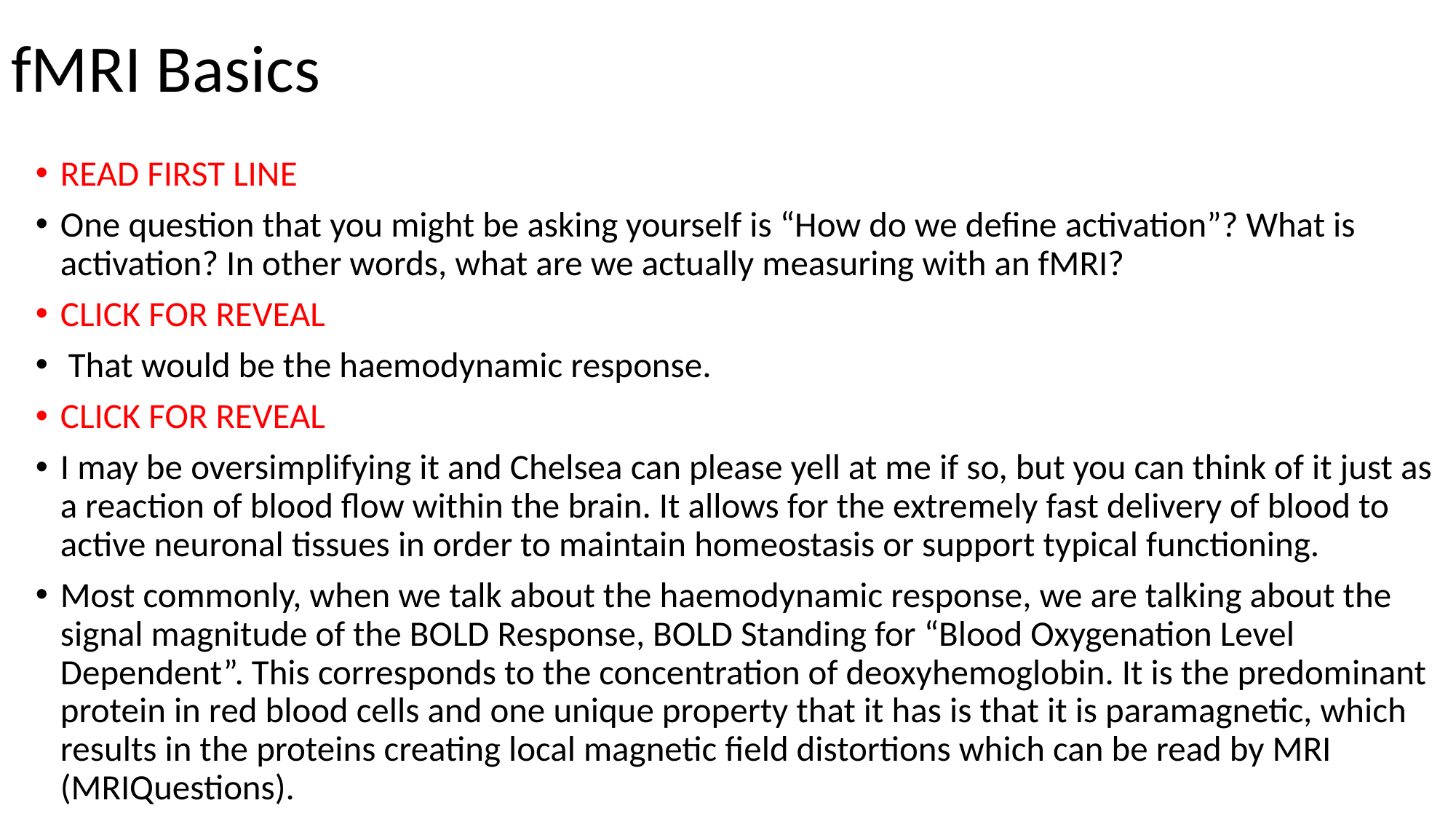

# fMRI Basics
READ FIRST LINE
One question that you might be asking yourself is “How do we define activation”? What is activation? In other words, what are we actually measuring with an fMRI?
CLICK FOR REVEAL
 That would be the haemodynamic response.
CLICK FOR REVEAL
I may be oversimplifying it and Chelsea can please yell at me if so, but you can think of it just as a reaction of blood flow within the brain. It allows for the extremely fast delivery of blood to active neuronal tissues in order to maintain homeostasis or support typical functioning.
Most commonly, when we talk about the haemodynamic response, we are talking about the signal magnitude of the BOLD Response, BOLD Standing for “Blood Oxygenation Level Dependent”. This corresponds to the concentration of deoxyhemoglobin. It is the predominant protein in red blood cells and one unique property that it has is that it is paramagnetic, which results in the proteins creating local magnetic field distortions which can be read by MRI (MRIQuestions).